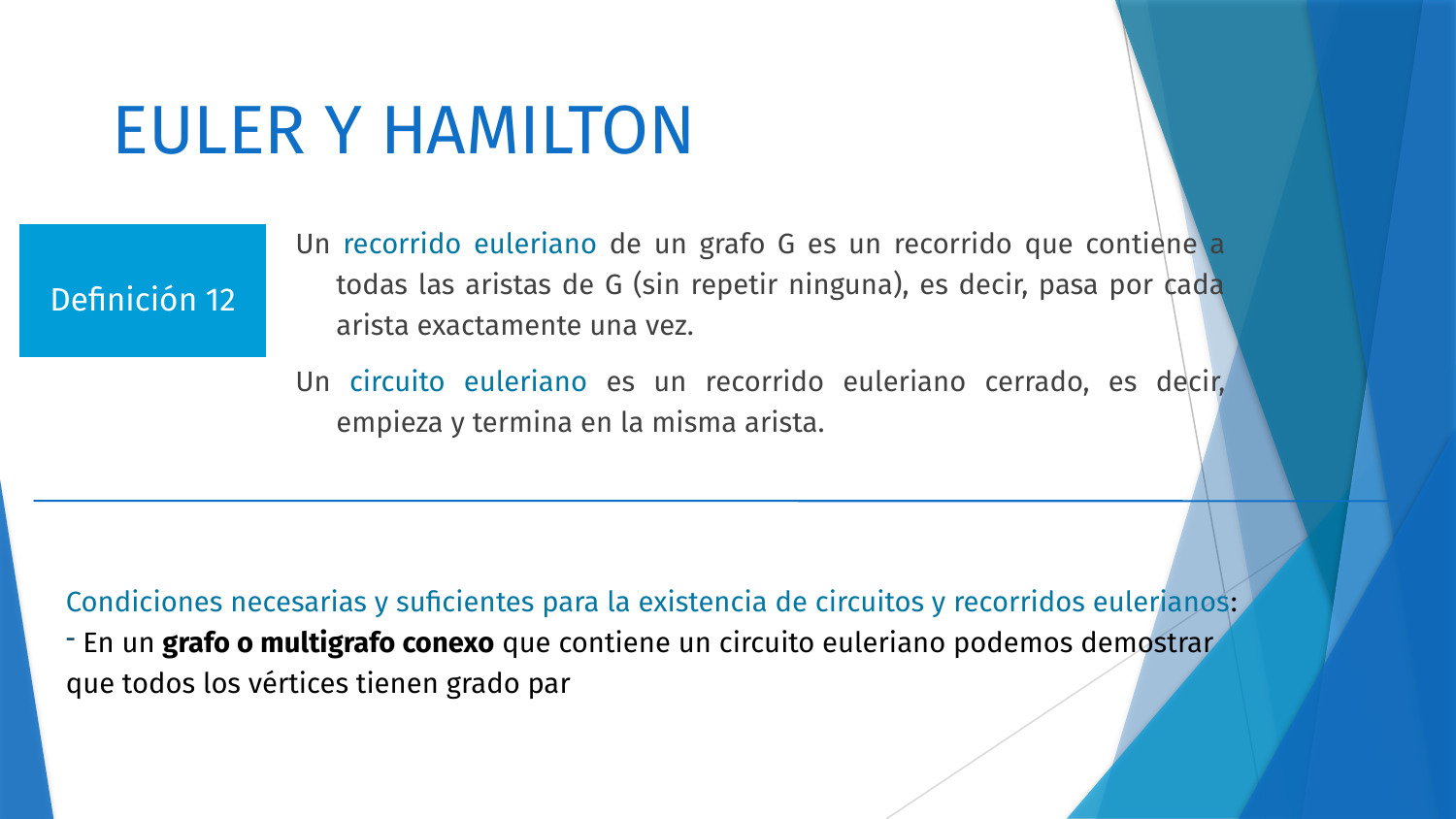

# EULER Y HAMILTON
Un recorrido euleriano de un grafo G es un recorrido que contiene a todas las aristas de G (sin repetir ninguna), es decir, pasa por cada arista exactamente una vez.
Un circuito euleriano es un recorrido euleriano cerrado, es decir, empieza y termina en la misma arista.
Definición 12
Condiciones necesarias y suficientes para la existencia de circuitos y recorridos eulerianos:
 En un grafo o multigrafo conexo que contiene un circuito euleriano podemos demostrar que todos los vértices tienen grado par